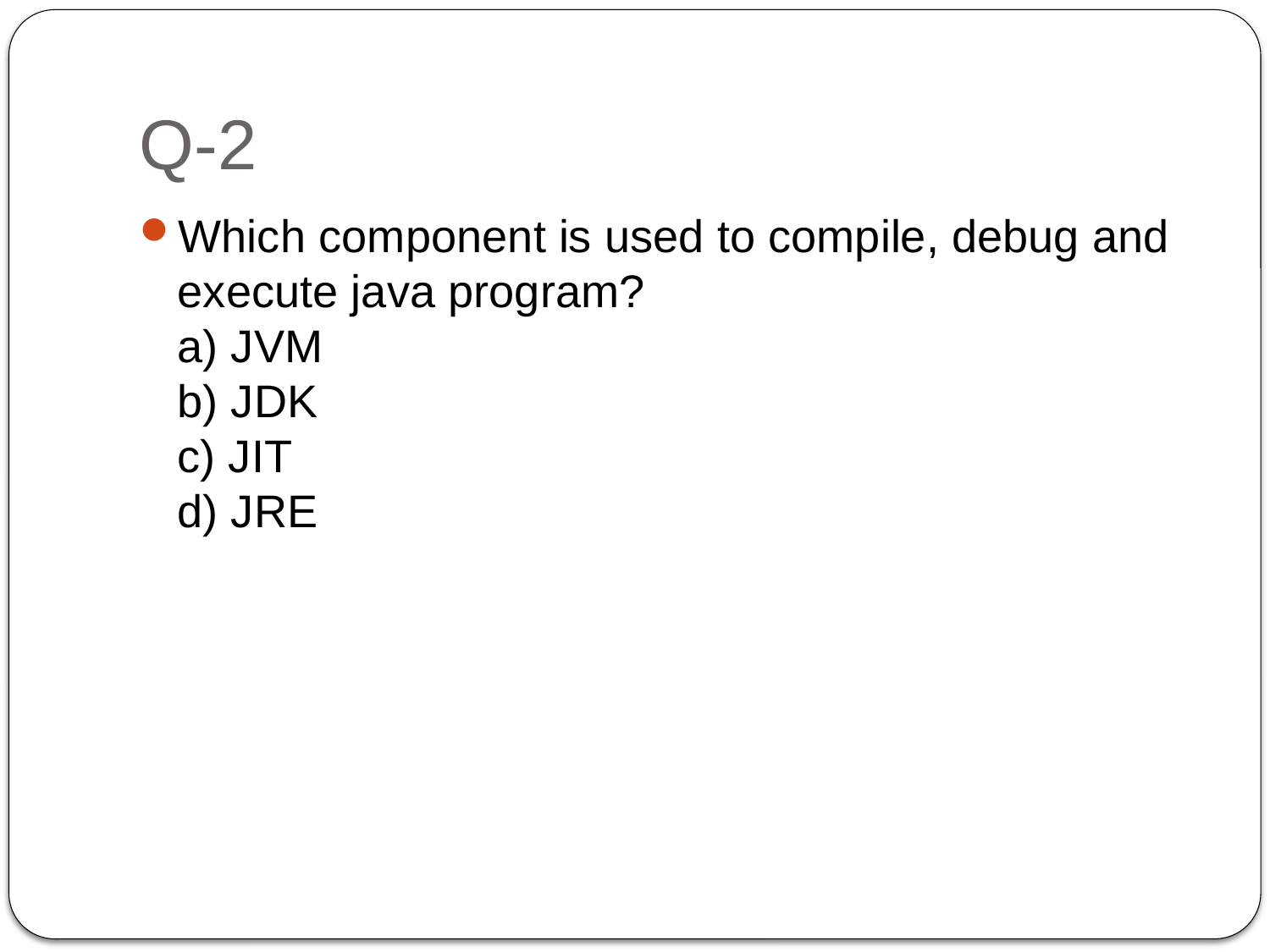

# Q-2
Which component is used to compile, debug and execute java program?
a) JVM
b) JDK
c) JIT
d) JRE